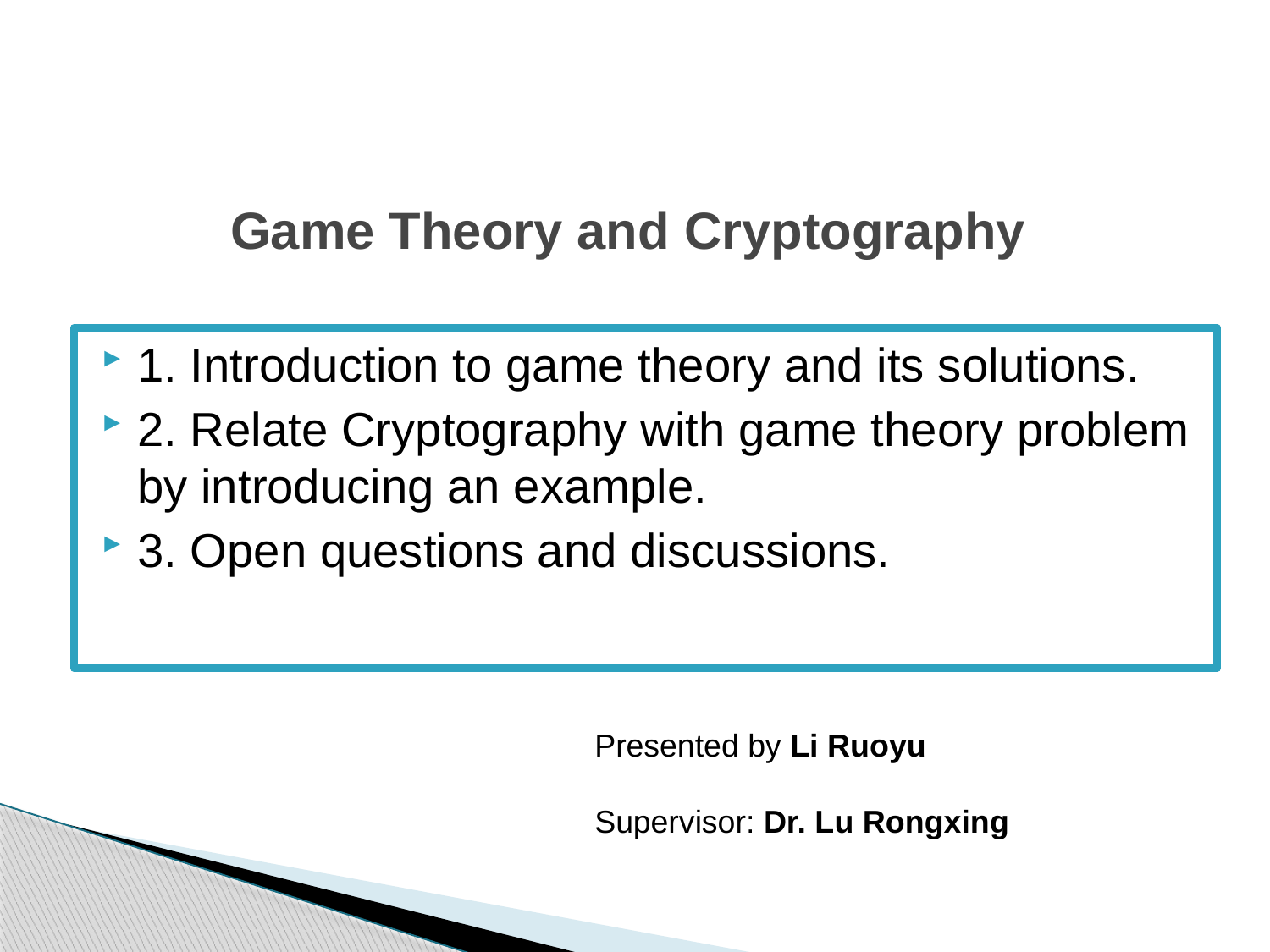

# Game Theory and Cryptography
1. Introduction to game theory and its solutions.
2. Relate Cryptography with game theory problem by introducing an example.
3. Open questions and discussions.
Presented by Li Ruoyu

Supervisor: Dr. Lu Rongxing